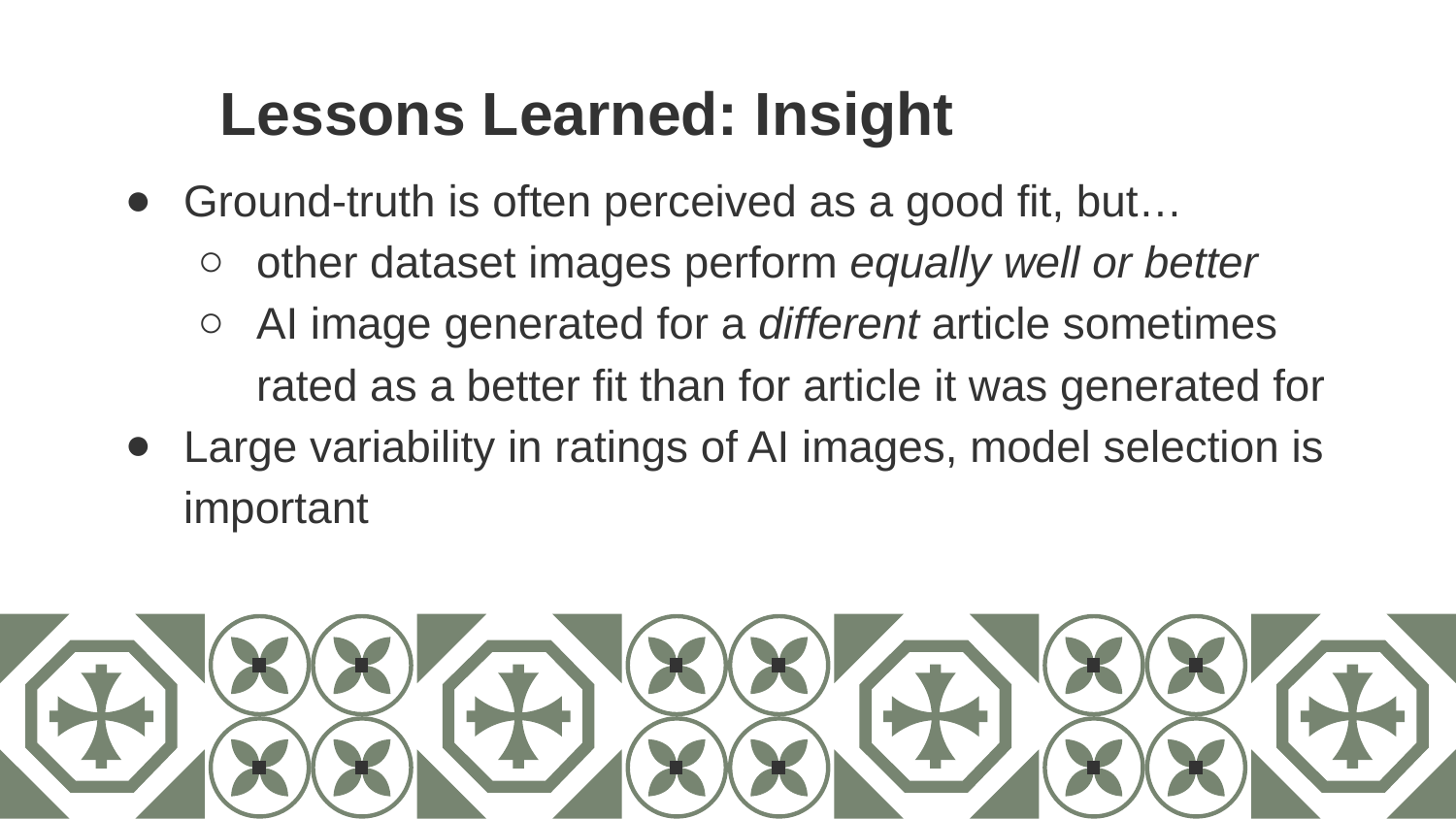

# Lessons Learned: Insight
Ground-truth is often perceived as a good fit, but…
other dataset images perform equally well or better
AI image generated for a different article sometimes rated as a better fit than for article it was generated for
Large variability in ratings of AI images, model selection is important